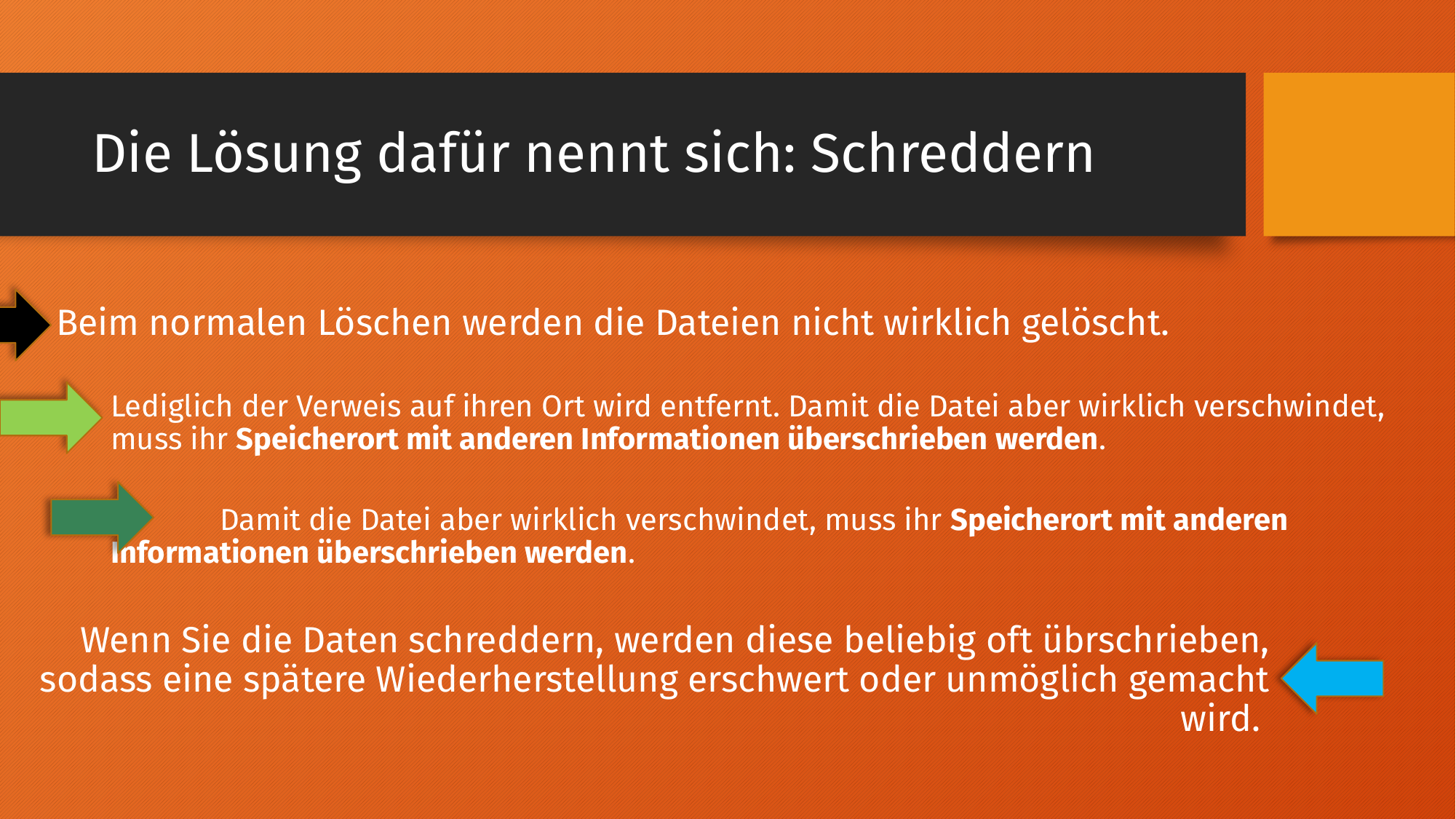

# Die Lösung dafür nennt sich: Schreddern

Beim normalen Löschen werden die Dateien nicht wirklich gelöscht.

Lediglich der Verweis auf ihren Ort wird entfernt. Damit die Datei aber wirklich verschwindet, muss ihr Speicherort mit anderen Informationen überschrieben werden.

	Damit die Datei aber wirklich verschwindet, muss ihr Speicherort mit anderen 	Informationen überschrieben werden.

Wenn Sie die Daten schreddern, werden diese beliebig oft übrschrieben, sodass eine spätere Wiederherstellung erschwert oder unmöglich gemacht wird.